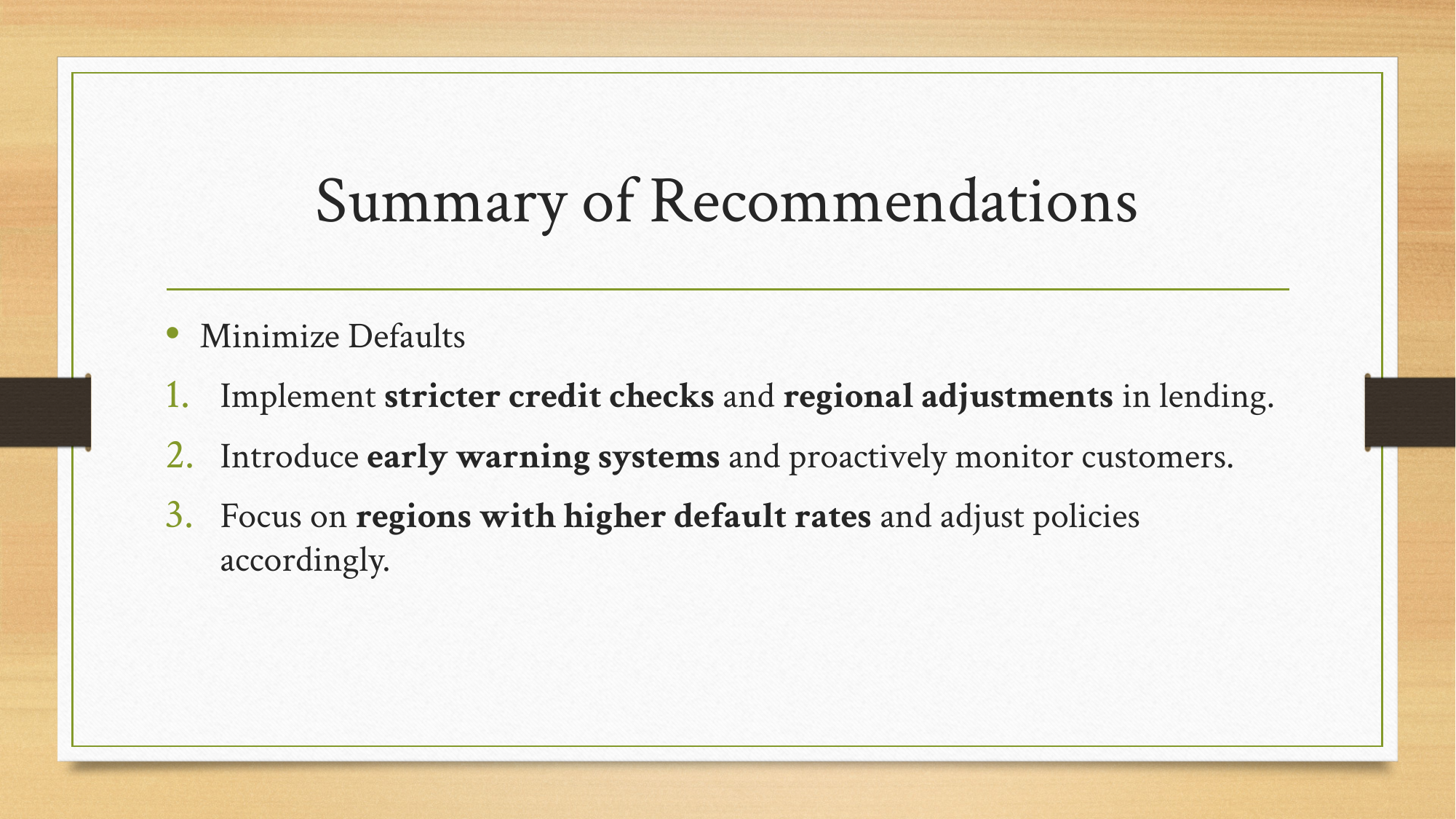

# Summary of Recommendations
Minimize Defaults
Implement stricter credit checks and regional adjustments in lending.
Introduce early warning systems and proactively monitor customers.
Focus on regions with higher default rates and adjust policies accordingly.